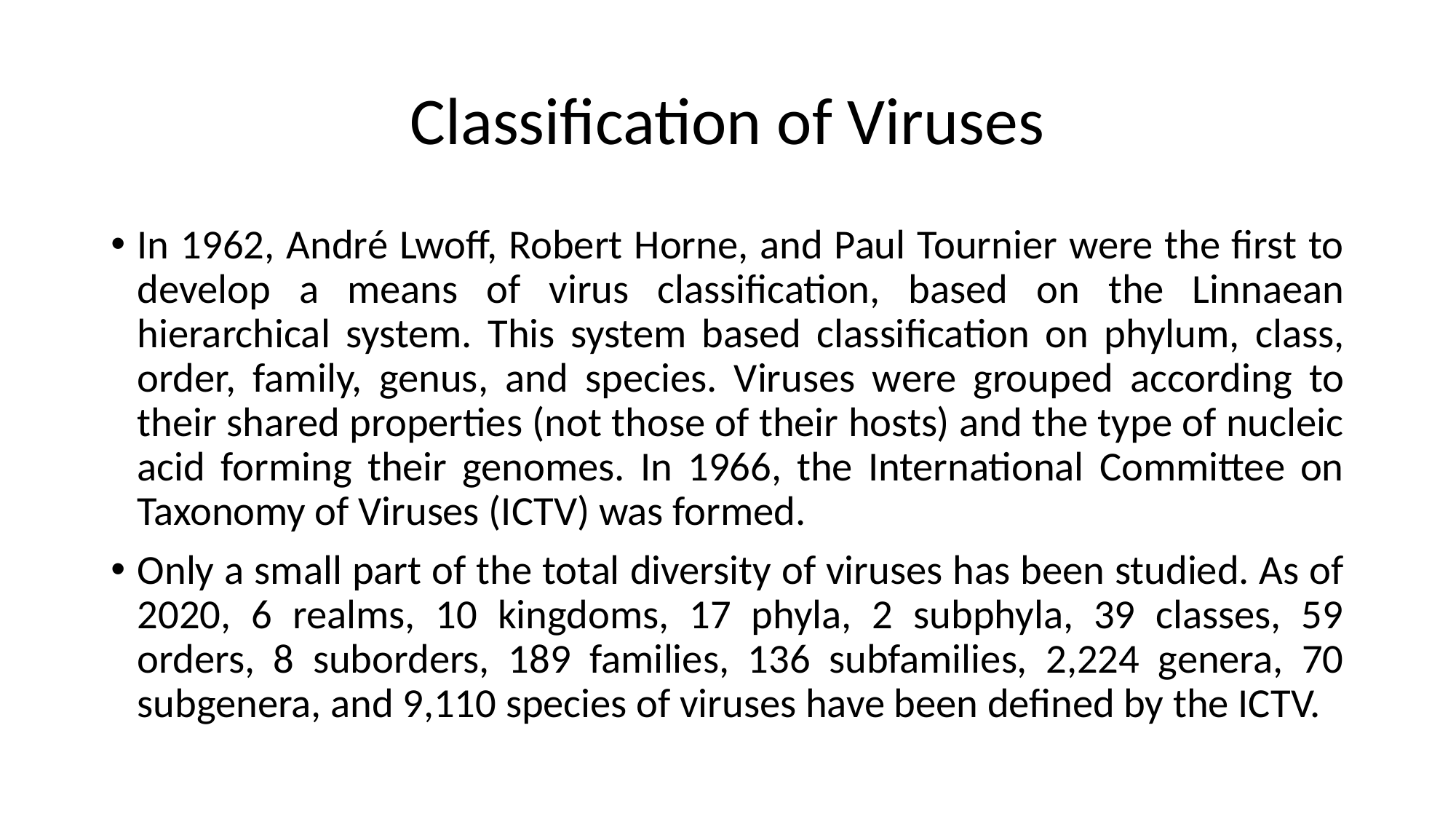

# Classification of Viruses
In 1962, André Lwoff, Robert Horne, and Paul Tournier were the first to develop a means of virus classification, based on the Linnaean hierarchical system. This system based classification on phylum, class, order, family, genus, and species. Viruses were grouped according to their shared properties (not those of their hosts) and the type of nucleic acid forming their genomes. In 1966, the International Committee on Taxonomy of Viruses (ICTV) was formed.
Only a small part of the total diversity of viruses has been studied. As of 2020, 6 realms, 10 kingdoms, 17 phyla, 2 subphyla, 39 classes, 59 orders, 8 suborders, 189 families, 136 subfamilies, 2,224 genera, 70 subgenera, and 9,110 species of viruses have been defined by the ICTV.